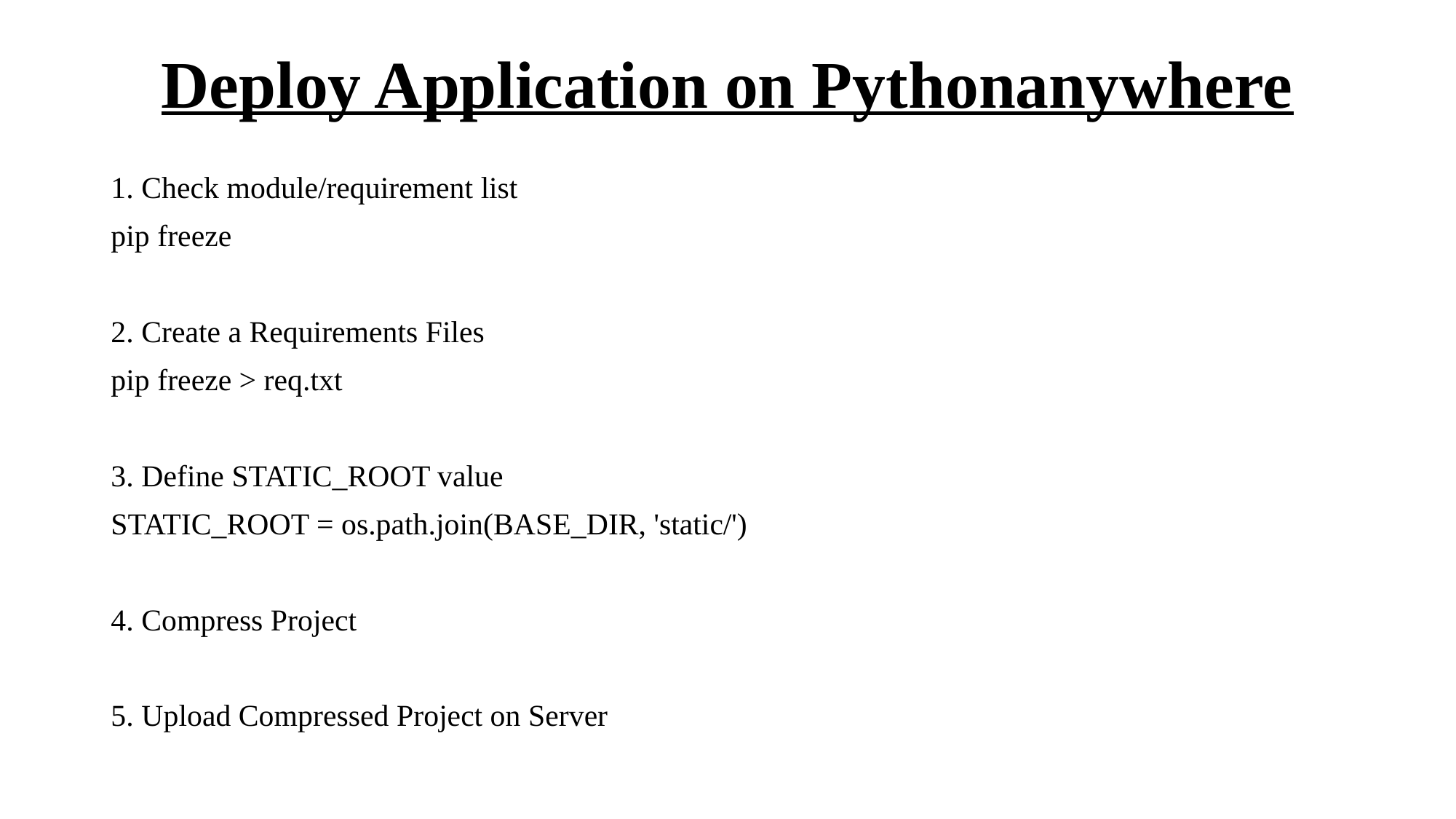

# Deploy Application on Pythonanywhere
1. Check module/requirement list
pip freeze

2. Create a Requirements Files
pip freeze > req.txt

3. Define STATIC_ROOT value
STATIC_ROOT = os.path.join(BASE_DIR, 'static/')

4. Compress Project

5. Upload Compressed Project on Server